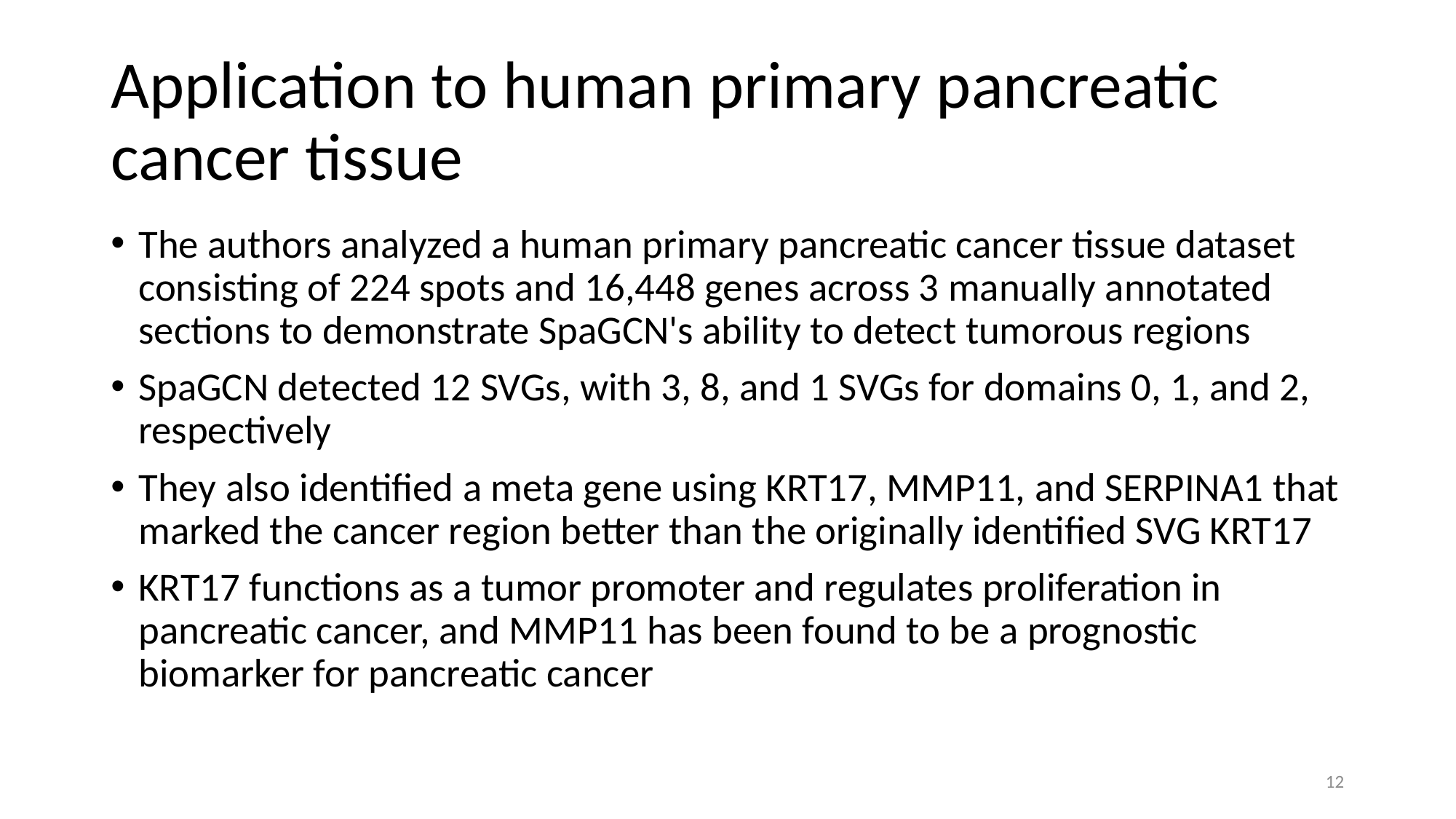

# Application to human primary pancreatic cancer tissue
The authors analyzed a human primary pancreatic cancer tissue dataset consisting of 224 spots and 16,448 genes across 3 manually annotated sections to demonstrate SpaGCN's ability to detect tumorous regions
SpaGCN detected 12 SVGs, with 3, 8, and 1 SVGs for domains 0, 1, and 2, respectively
They also identified a meta gene using KRT17, MMP11, and SERPINA1 that marked the cancer region better than the originally identified SVG KRT17
KRT17 functions as a tumor promoter and regulates proliferation in pancreatic cancer, and MMP11 has been found to be a prognostic biomarker for pancreatic cancer
12